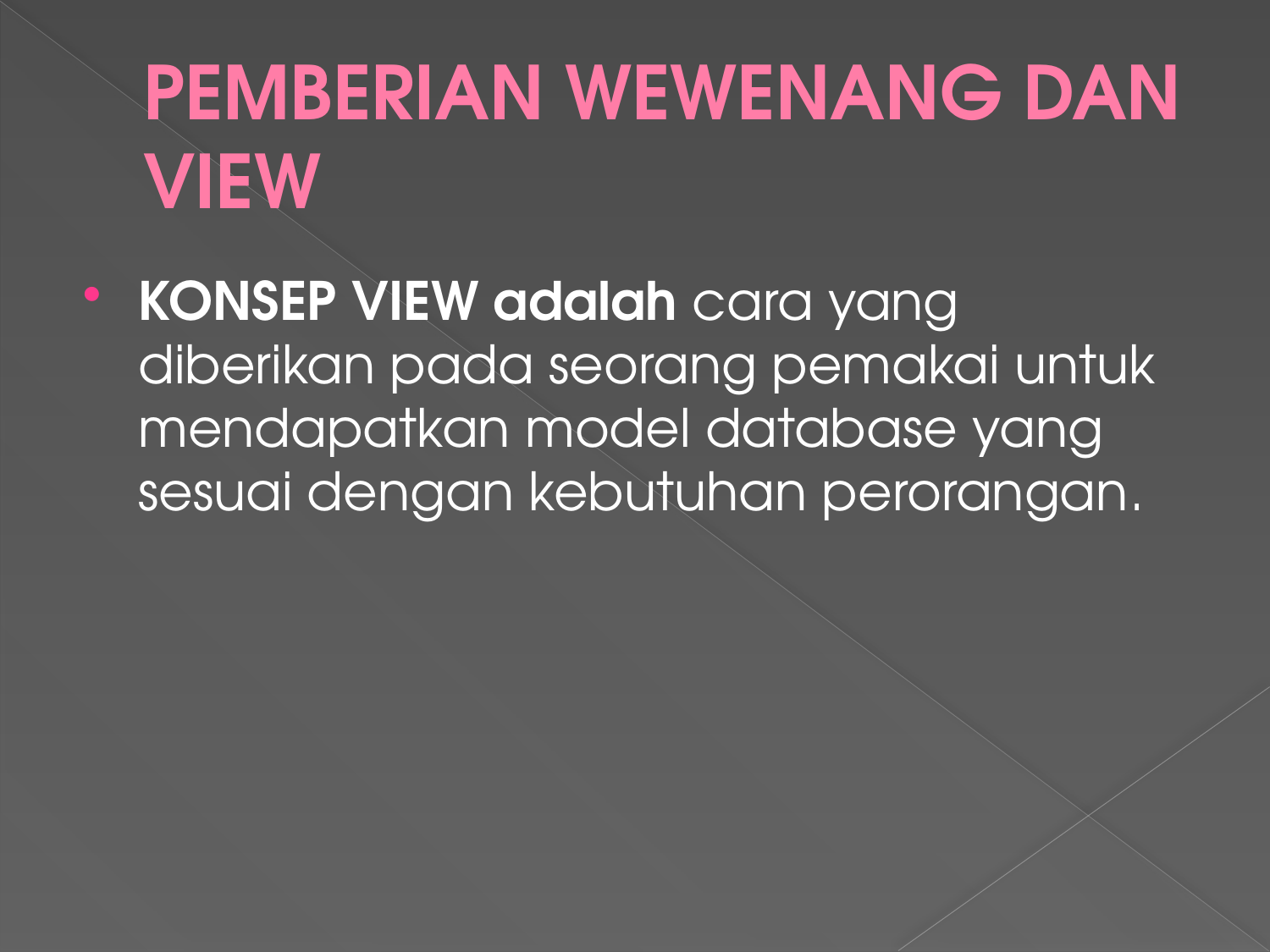

# PEMBERIAN WEWENANG DAN VIEW
KONSEP VIEW adalah cara yang diberikan pada seorang pemakai untuk mendapatkan model database yang sesuai dengan kebutuhan perorangan.